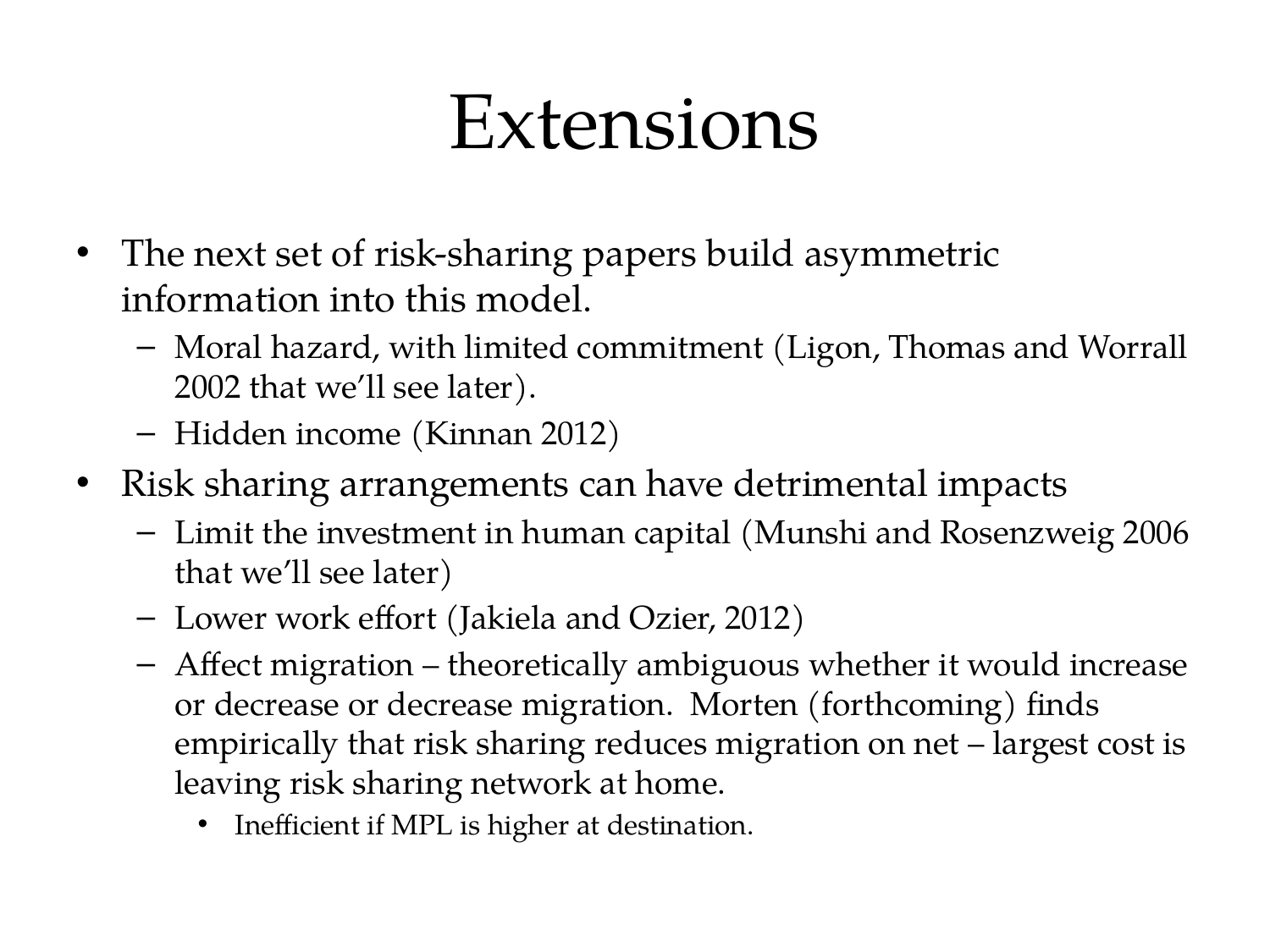

# Extensions
The next set of risk-sharing papers build asymmetric information into this model.
Moral hazard, with limited commitment (Ligon, Thomas and Worrall 2002 that we’ll see later).
Hidden income (Kinnan 2012)
Risk sharing arrangements can have detrimental impacts
Limit the investment in human capital (Munshi and Rosenzweig 2006 that we’ll see later)
Lower work effort (Jakiela and Ozier, 2012)
Affect migration – theoretically ambiguous whether it would increase or decrease or decrease migration.  Morten (forthcoming) finds empirically that risk sharing reduces migration on net – largest cost is leaving risk sharing network at home.
 Inefficient if MPL is higher at destination.